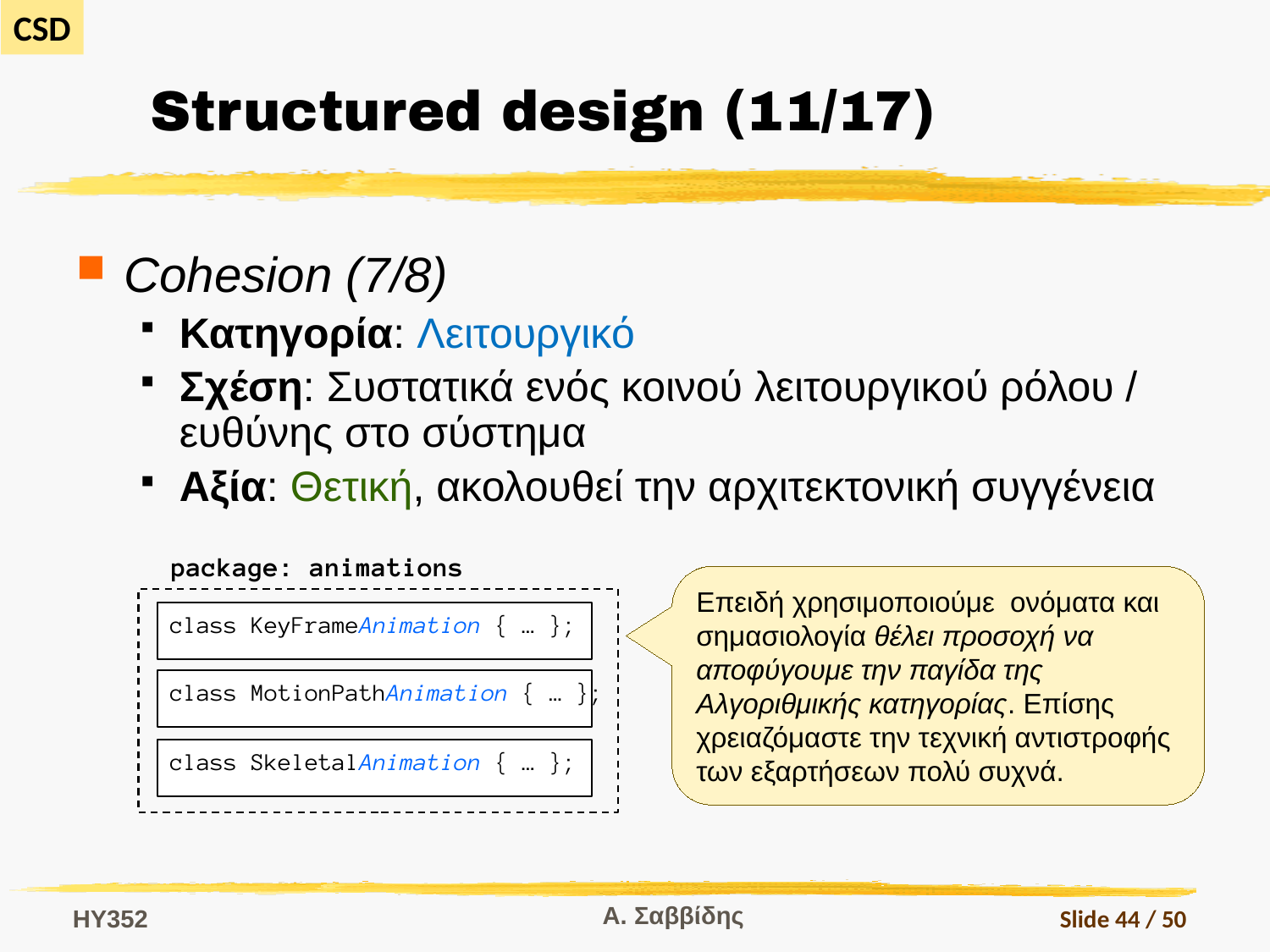

# Structured design (11/17)
Cohesion (7/8)
Κατηγορία: Λειτουργικό
Σχέση: Συστατικά ενός κοινού λειτουργικού ρόλου / ευθύνης στο σύστημα
Αξία: Θετική, ακολουθεί την αρχιτεκτονική συγγένεια

package: animations
Επειδή χρησιμοποιούμε  ονόματα και σημασιολογία θέλει προσοχή να αποφύγουμε την παγίδα της Αλγοριθμικής κατηγορίας. Επίσης χρειαζόμαστε την τεχνική αντιστροφής των εξαρτήσεων πολύ συχνά.

class KeyFrameAnimation { … };
class MotionPathAnimation { … };
class SkeletalAnimation { … };
Α. Σαββίδης
HY352
Slide 44 / 50